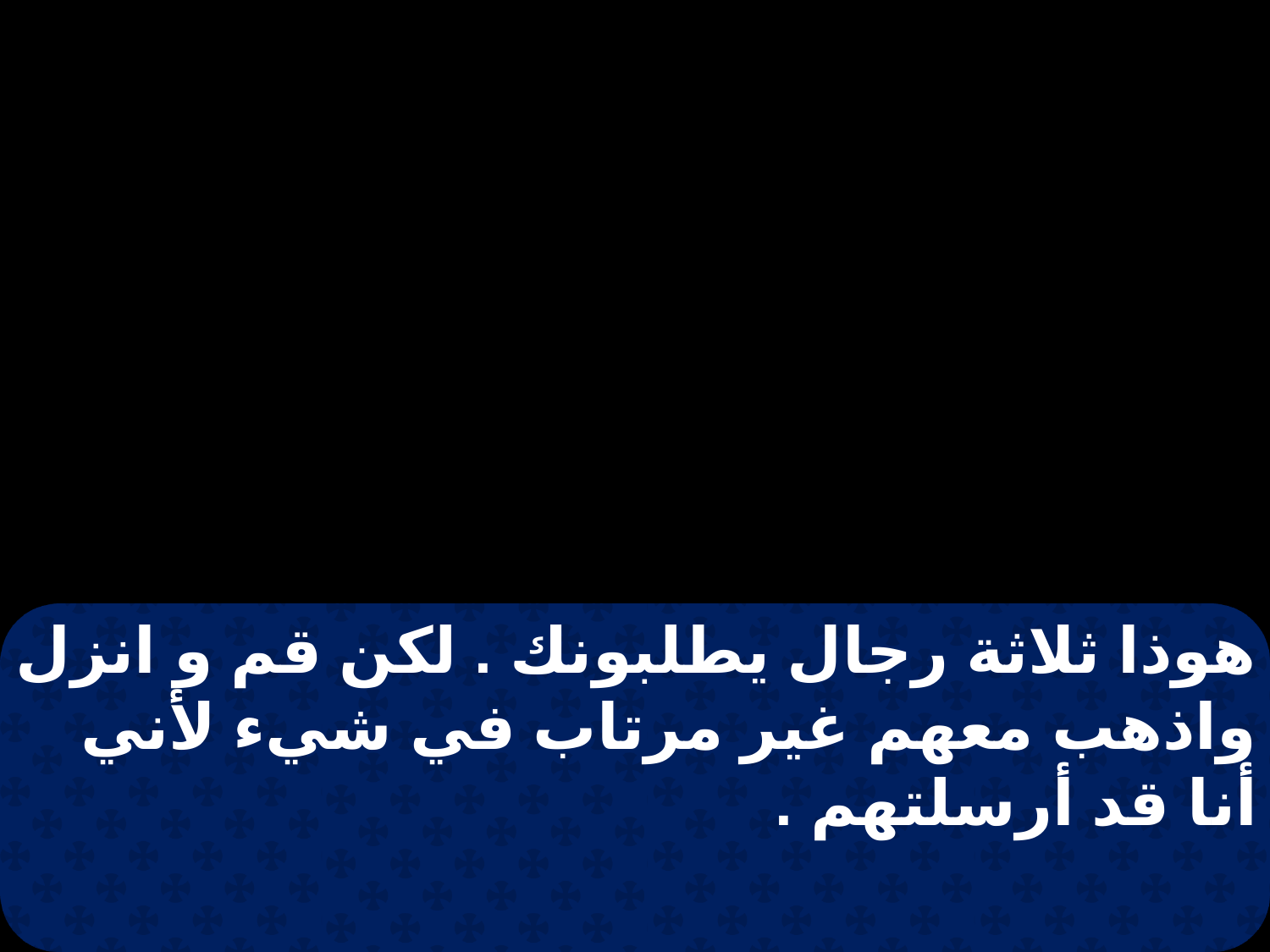

هوذا ثلاثة رجال يطلبونك . لكن قم و انزل واذهب معهم غير مرتاب في شيء لأني أنا قد أرسلتهم .